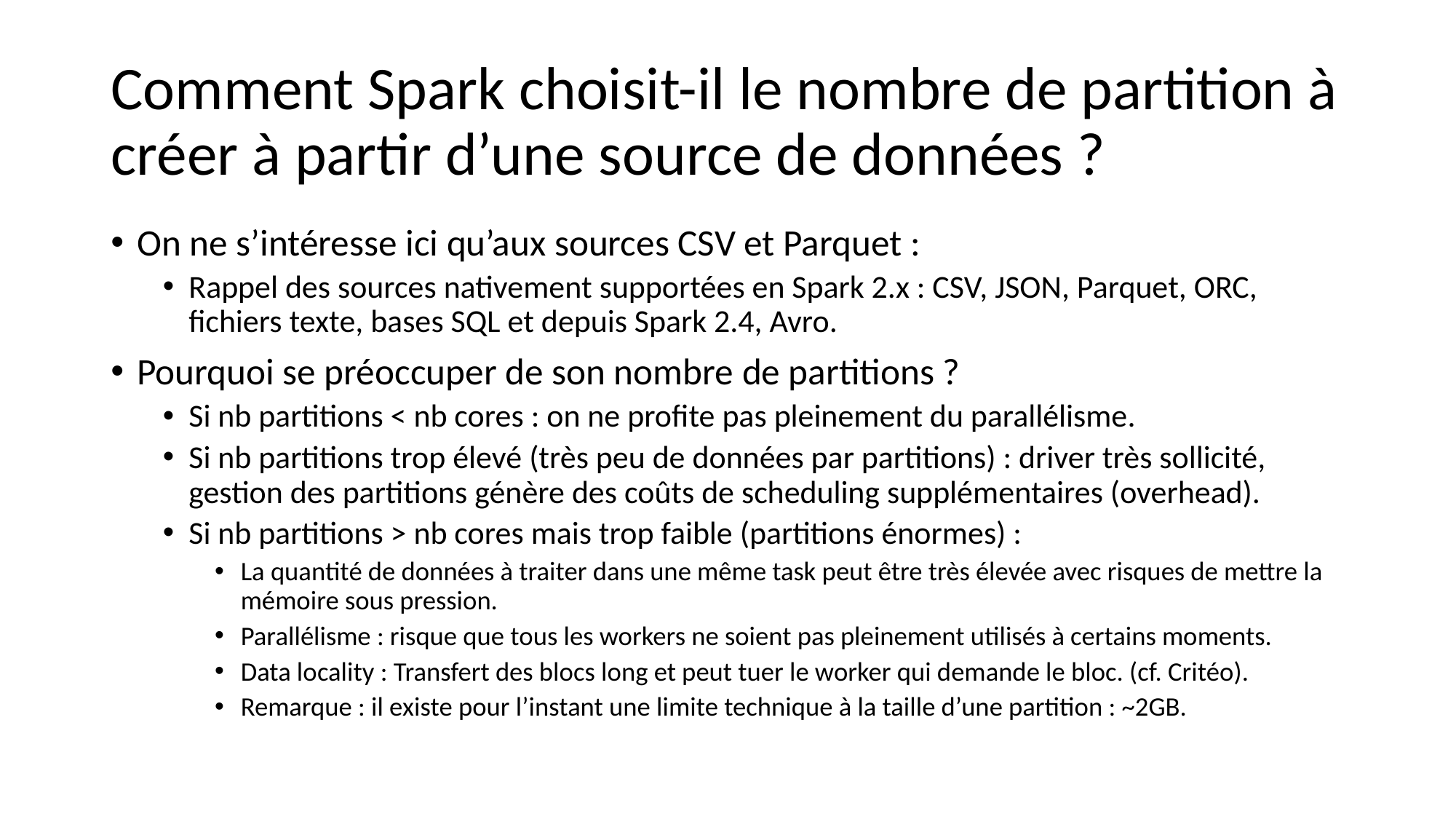

# Comment Spark choisit-il le nombre de partition à créer à partir d’une source de données ?
On ne s’intéresse ici qu’aux sources CSV et Parquet :
Rappel des sources nativement supportées en Spark 2.x : CSV, JSON, Parquet, ORC, fichiers texte, bases SQL et depuis Spark 2.4, Avro.
Pourquoi se préoccuper de son nombre de partitions ?
Si nb partitions < nb cores : on ne profite pas pleinement du parallélisme.
Si nb partitions trop élevé (très peu de données par partitions) : driver très sollicité, gestion des partitions génère des coûts de scheduling supplémentaires (overhead).
Si nb partitions > nb cores mais trop faible (partitions énormes) :
La quantité de données à traiter dans une même task peut être très élevée avec risques de mettre la mémoire sous pression.
Parallélisme : risque que tous les workers ne soient pas pleinement utilisés à certains moments.
Data locality : Transfert des blocs long et peut tuer le worker qui demande le bloc. (cf. Critéo).
Remarque : il existe pour l’instant une limite technique à la taille d’une partition : ~2GB.